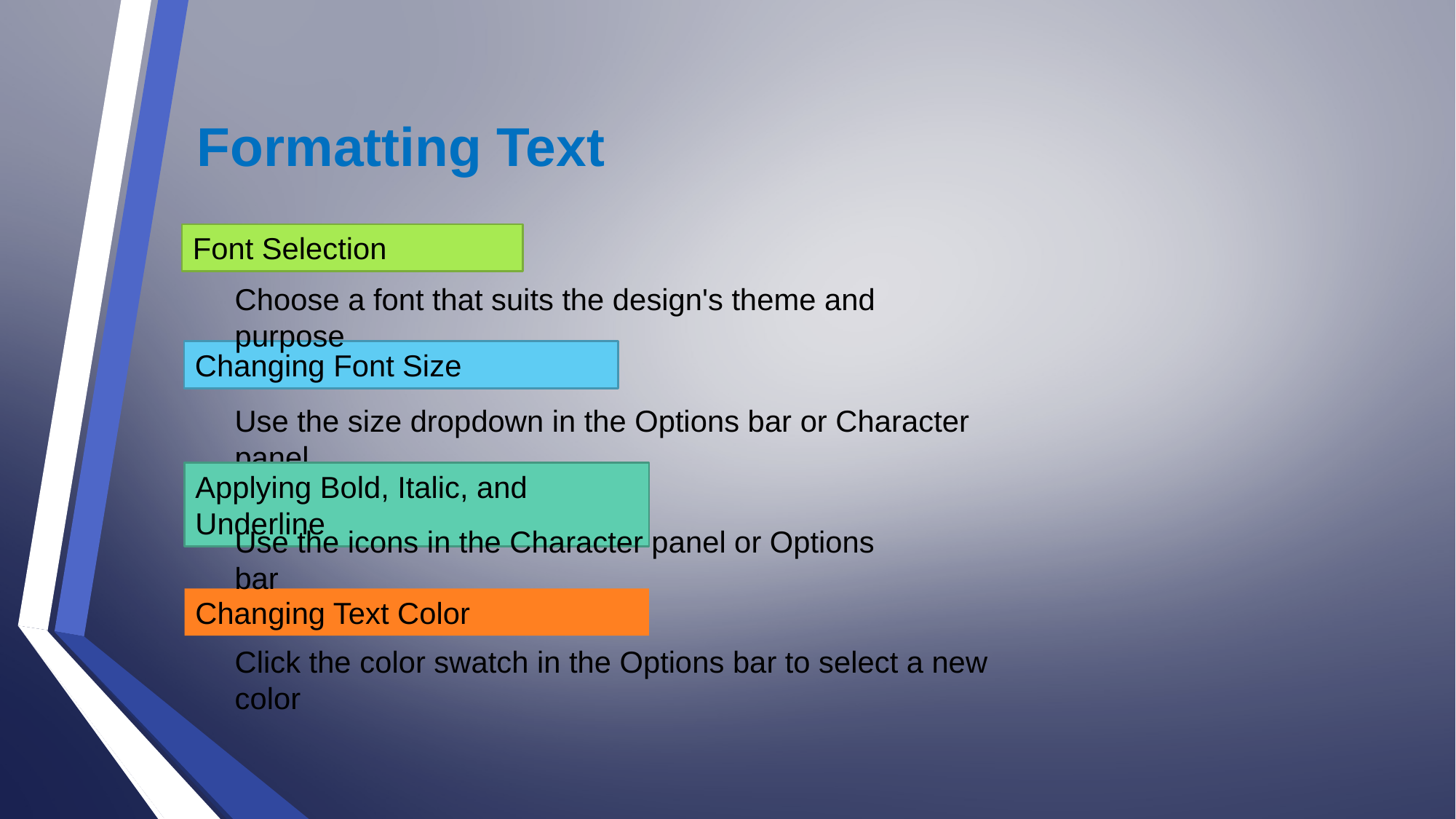

Formatting Text
Font Selection
Choose a font that suits the design's theme and purpose
Changing Font Size
Use the size dropdown in the Options bar or Character panel
Applying Bold, Italic, and Underline
Use the icons in the Character panel or Options bar
Changing Text Color
Click the color swatch in the Options bar to select a new color